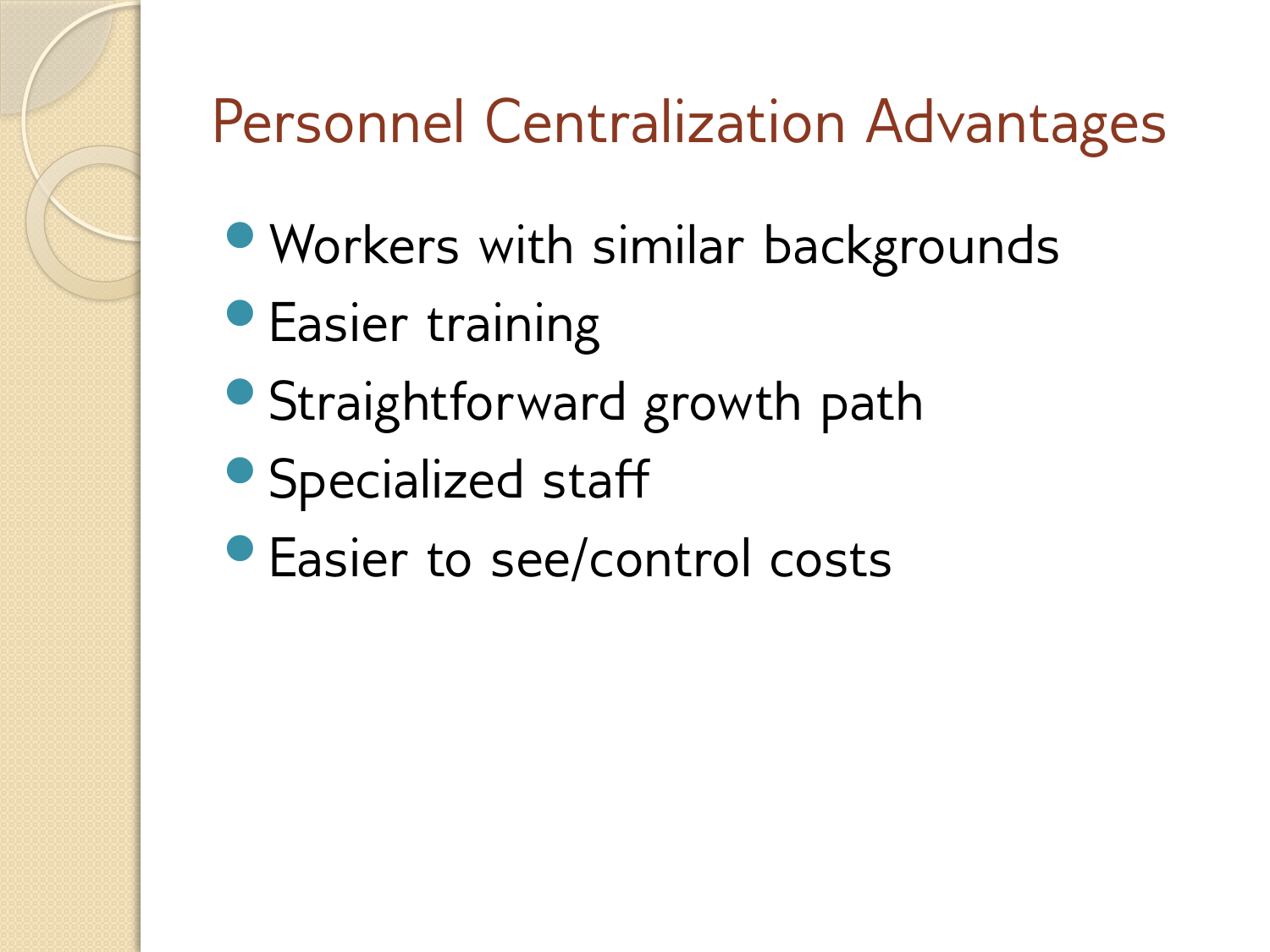

# Personnel Centralization Advantages
Workers with similar backgrounds
Easier training
Straightforward growth path
Specialized staff
Easier to see/control costs